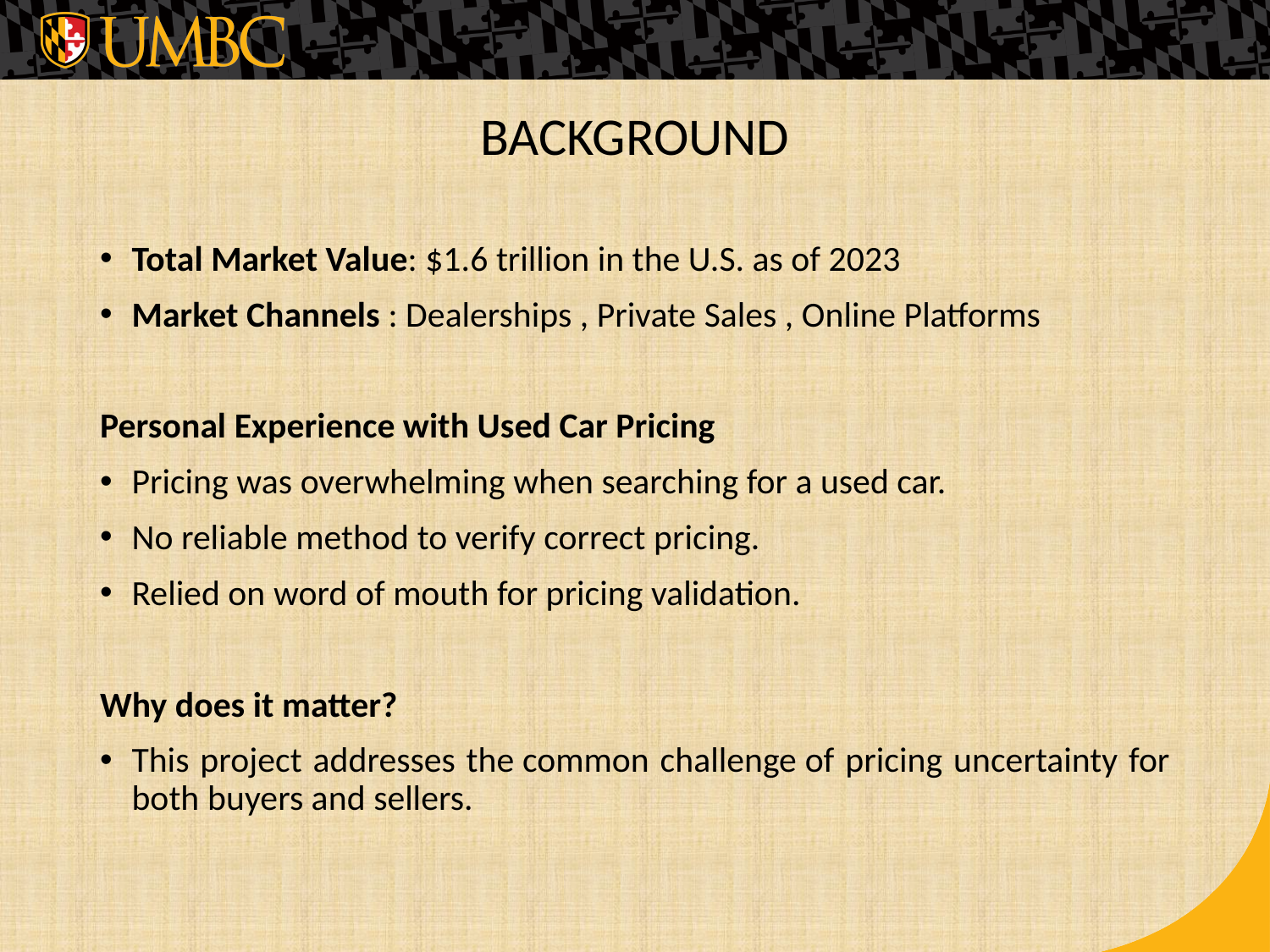

# BACKGROUND
Total Market Value: $1.6 trillion in the U.S. as of 2023
Market Channels : Dealerships , Private Sales , Online Platforms

Personal Experience with Used Car Pricing
Pricing was overwhelming when searching for a used car.
No reliable method to verify correct pricing.
Relied on word of mouth for pricing validation.

Why does it matter?
This project addresses the common challenge of pricing uncertainty for both buyers and sellers.